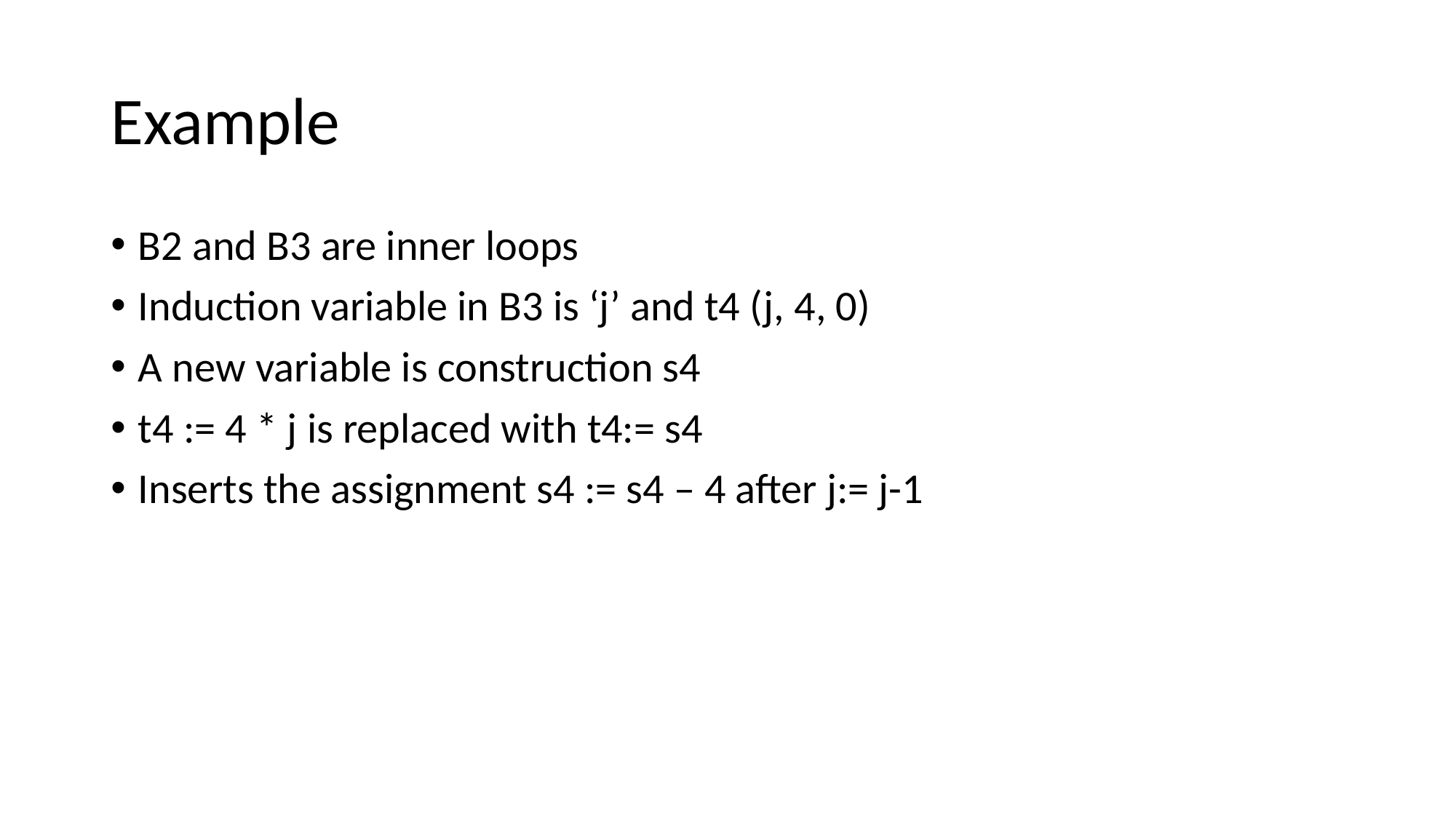

# Example
B2 and B3 are inner loops
Induction variable in B3 is ‘j’ and t4 (j, 4, 0)
A new variable is construction s4
t4 := 4 * j is replaced with t4:= s4
Inserts the assignment s4 := s4 – 4 after j:= j-1